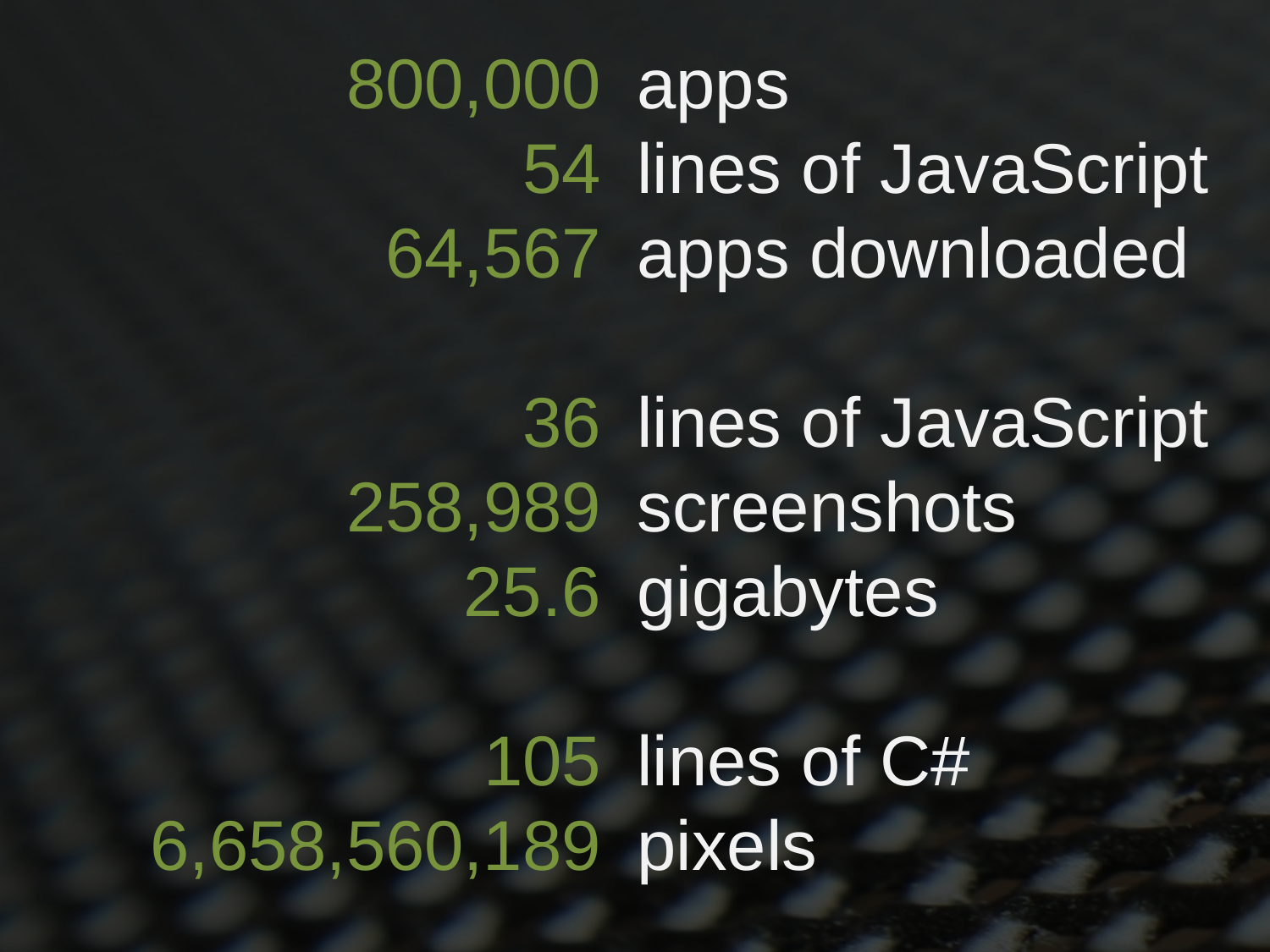

800,000
54
64,567

36
258,989
25.6

105
6,658,560,189

apps
lines of JavaScript
apps downloaded
lines of JavaScript
screenshots
gigabytes

lines of C#
pixels